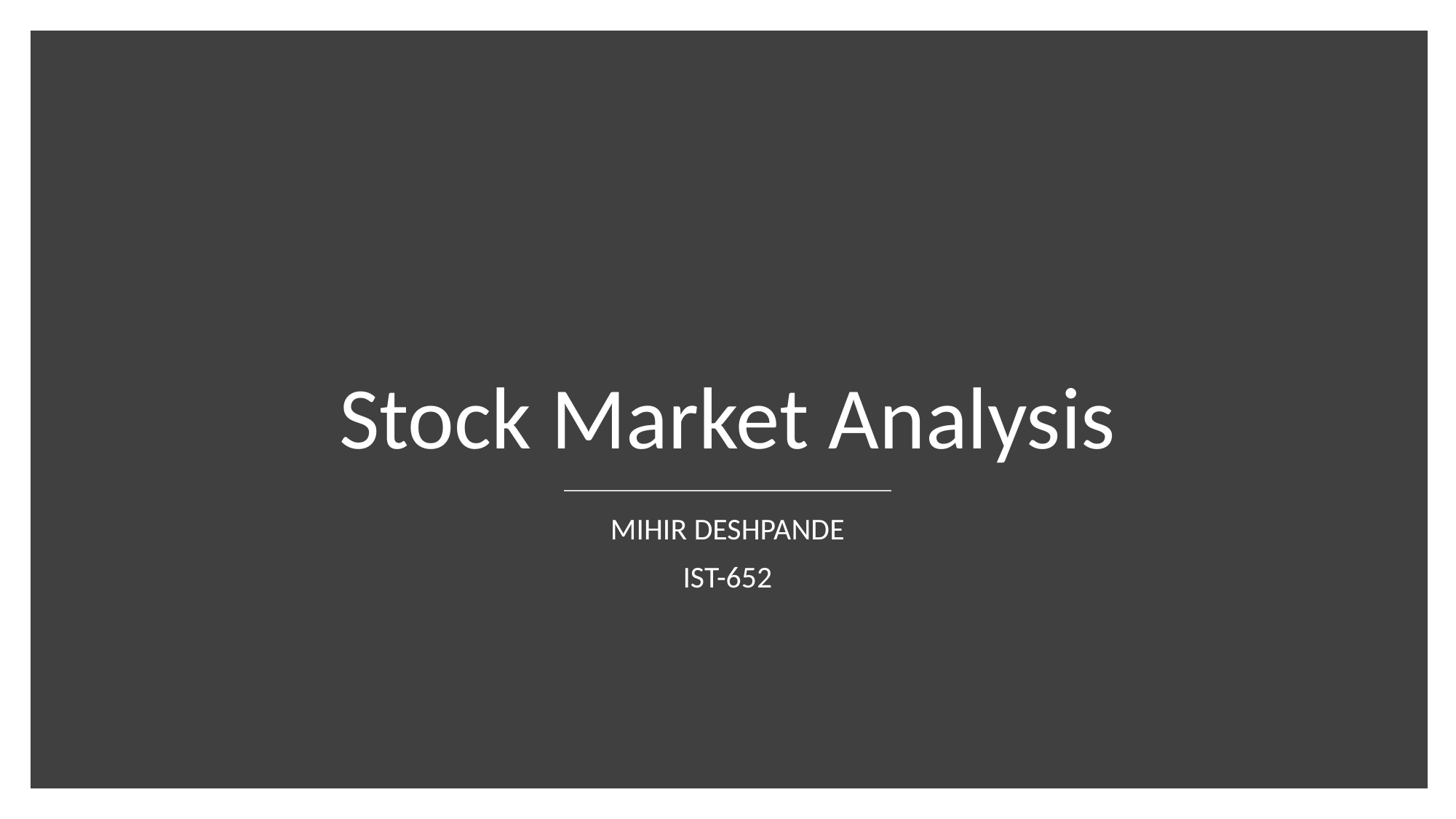

# Stock Market Analysis
MIHIR DESHPANDE
IST-652